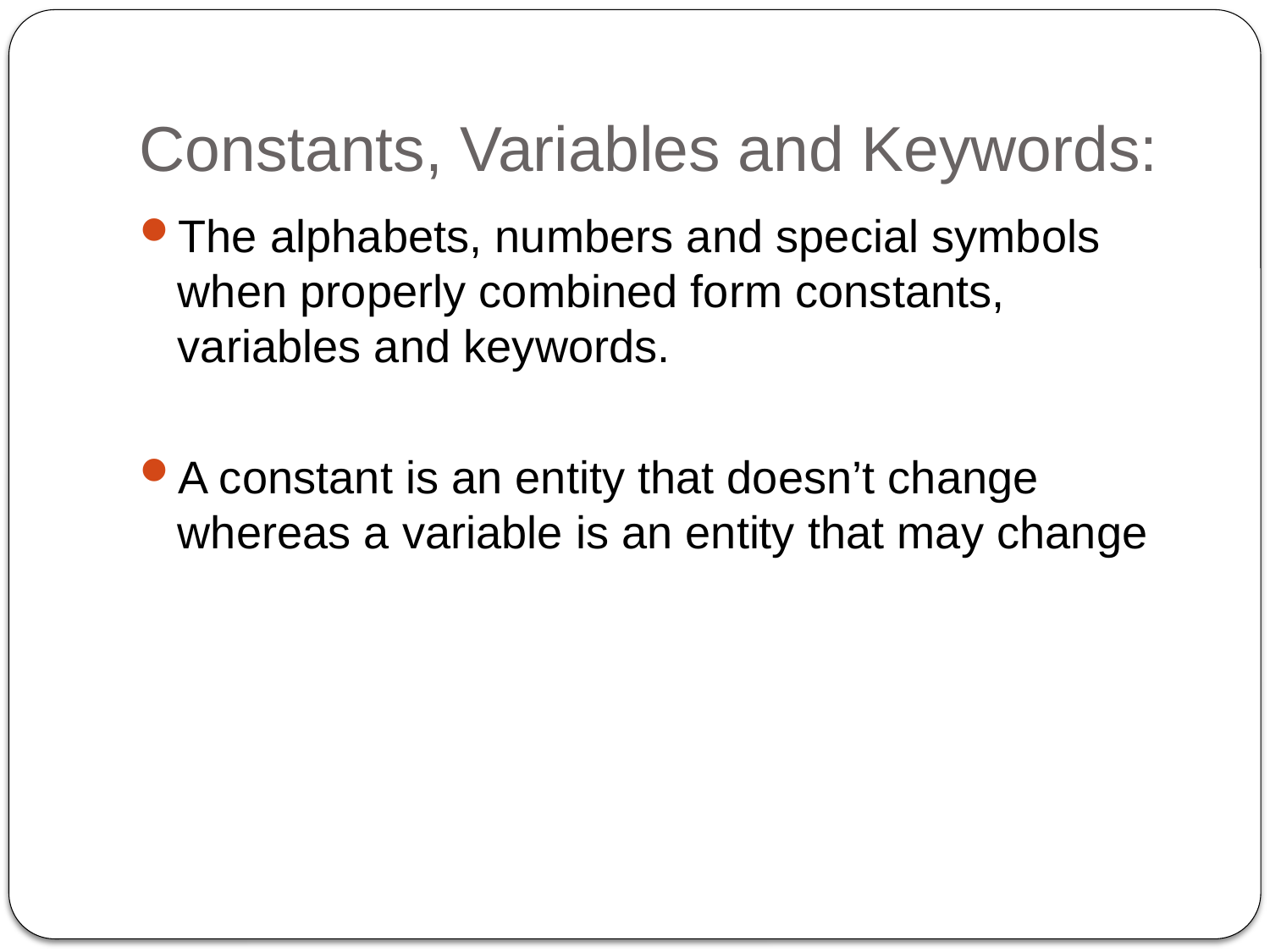

# Constants, Variables and Keywords:
The alphabets, numbers and special symbols when properly combined form constants, variables and keywords.

A constant is an entity that doesn’t change whereas a variable is an entity that may change